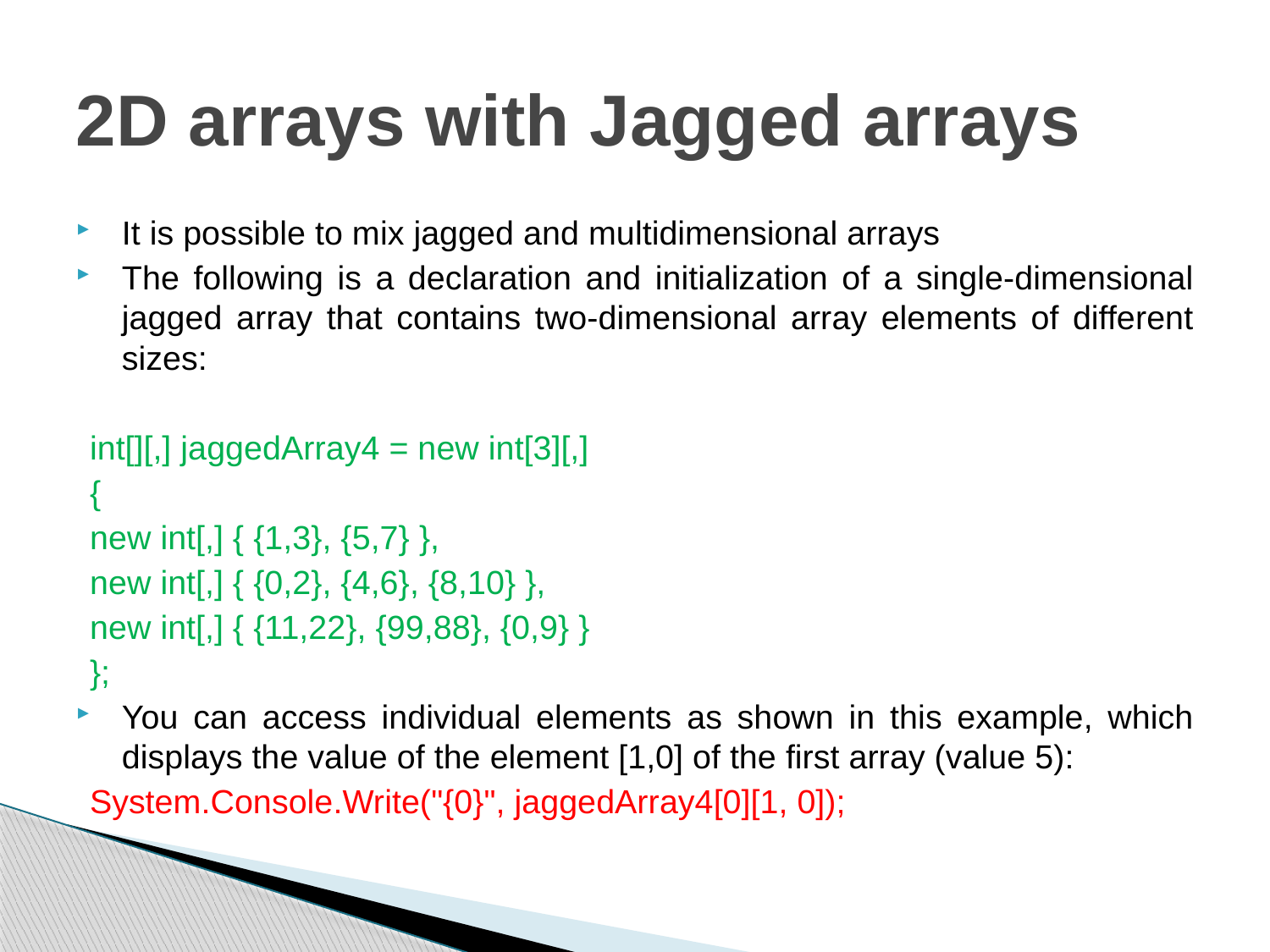

# 2D arrays with Jagged arrays
It is possible to mix jagged and multidimensional arrays
The following is a declaration and initialization of a single-dimensional jagged array that contains two-dimensional array elements of different sizes:

int[][,] jaggedArray4 = new int[3][,]
{
new int[,] { {1,3}, {5,7} },
new int[,] { {0,2}, {4,6}, {8,10} },
new int[,] { {11,22}, {99,88}, {0,9} }
};
You can access individual elements as shown in this example, which displays the value of the element [1,0] of the first array (value 5):
System.Console.Write("{0}", jaggedArray4[0][1, 0]);